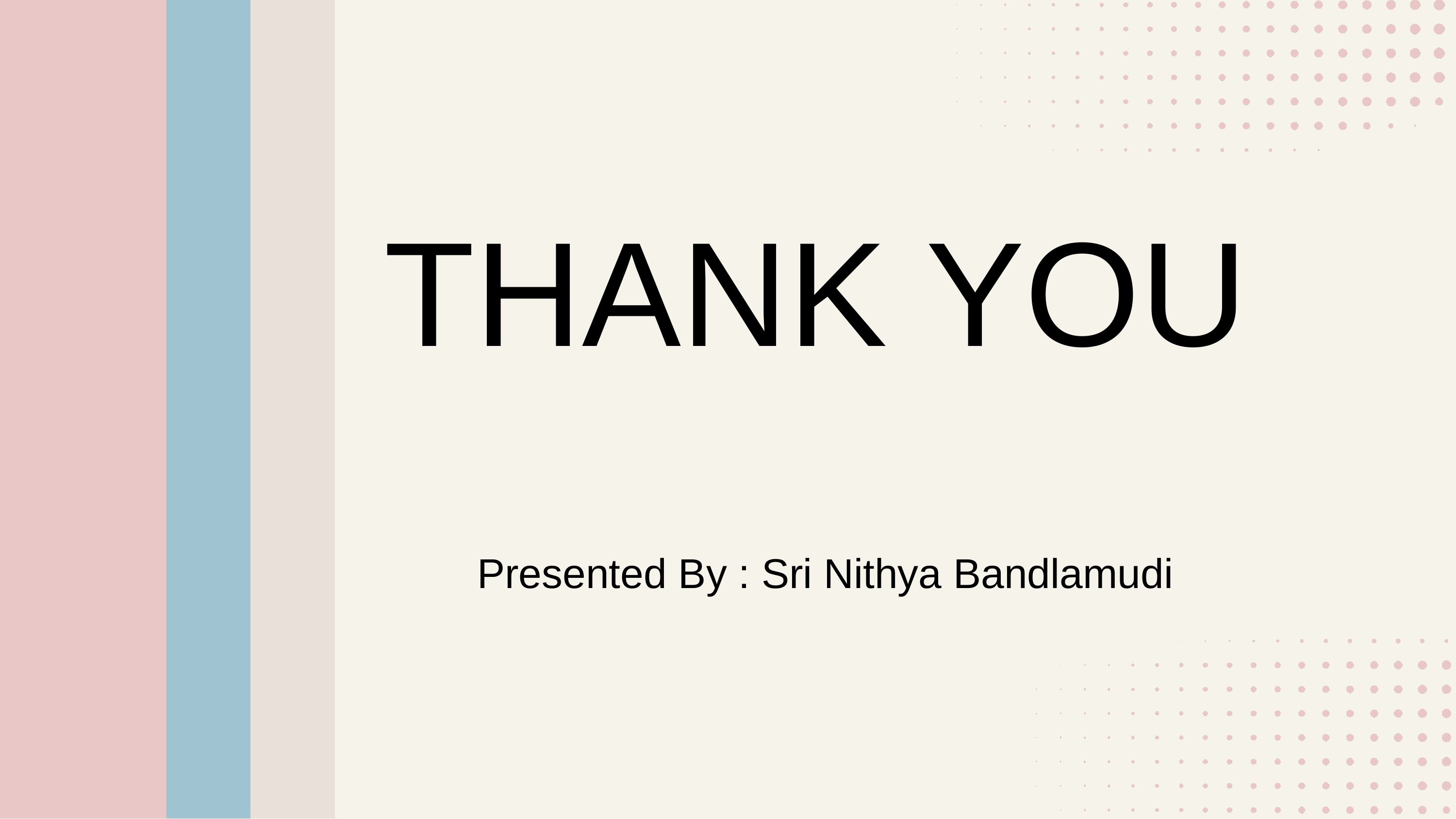

THANK YOU
Presented By : Sri Nithya Bandlamudi